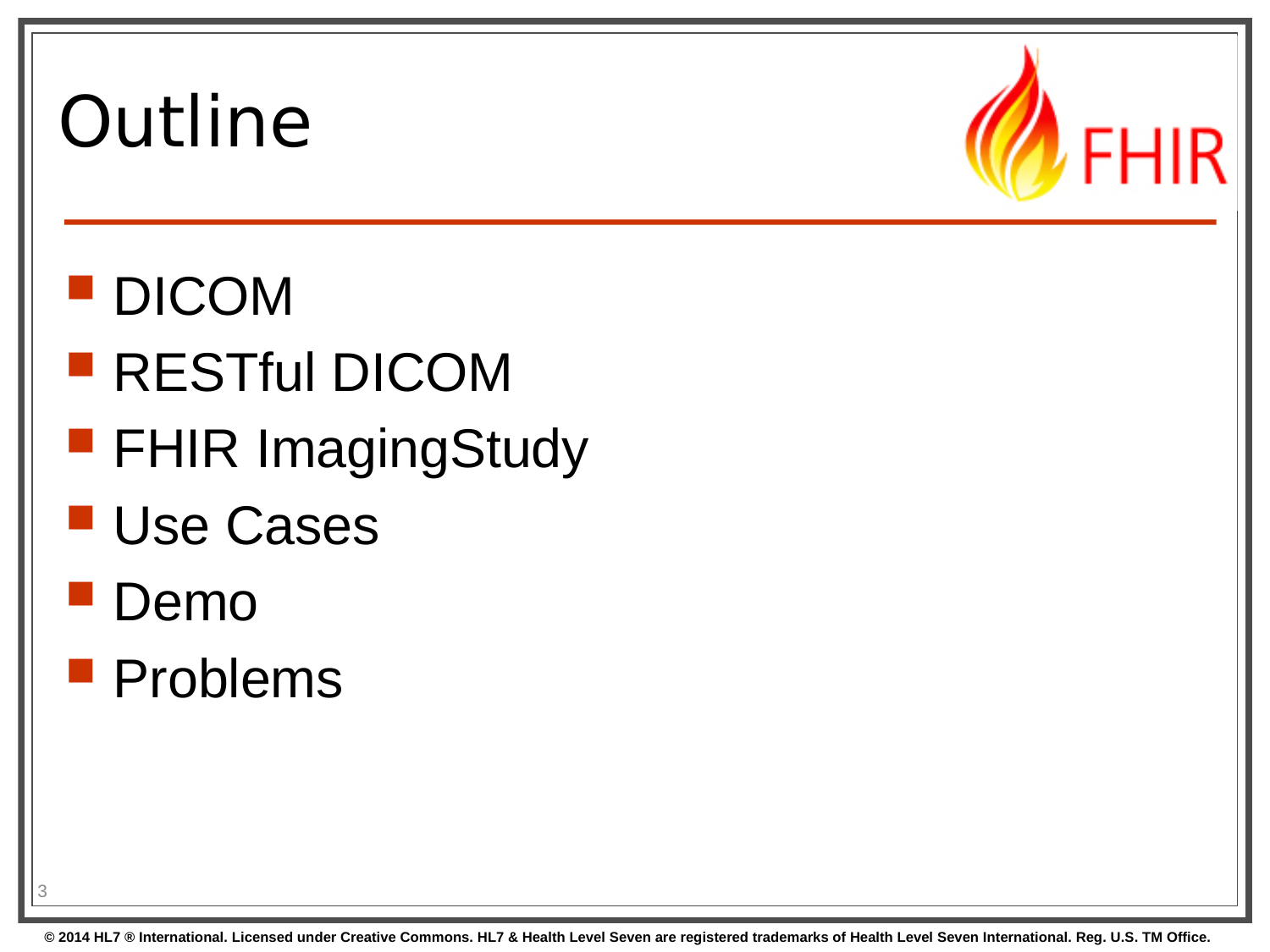

# Outline
DICOM
RESTful DICOM
FHIR ImagingStudy
Use Cases
Demo
Problems

3